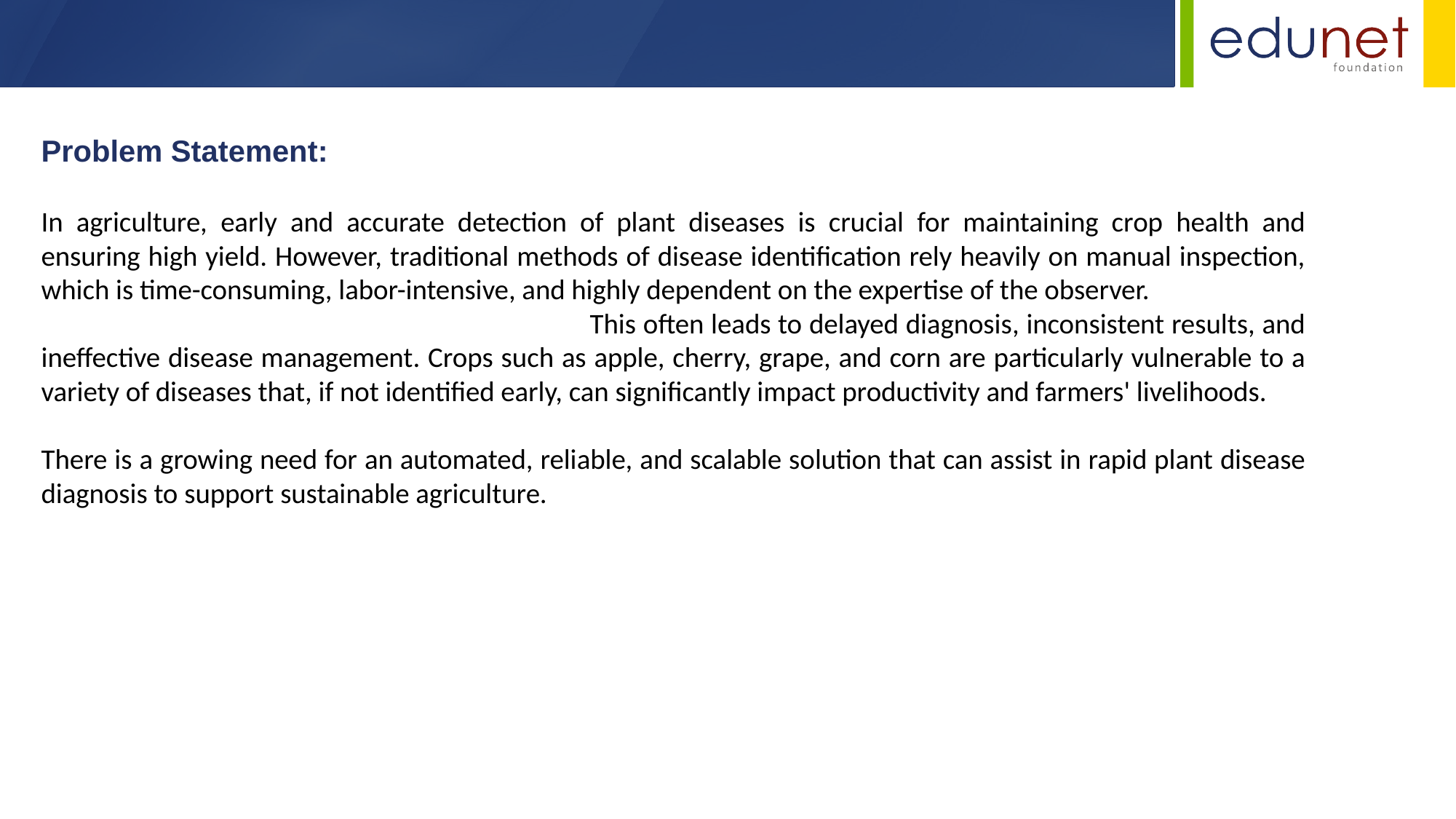

Problem Statement:
In agriculture, early and accurate detection of plant diseases is crucial for maintaining crop health and ensuring high yield. However, traditional methods of disease identification rely heavily on manual inspection, which is time-consuming, labor-intensive, and highly dependent on the expertise of the observer.
                                                                            This often leads to delayed diagnosis, inconsistent results, and ineffective disease management. Crops such as apple, cherry, grape, and corn are particularly vulnerable to a variety of diseases that, if not identified early, can significantly impact productivity and farmers' livelihoods.

There is a growing need for an automated, reliable, and scalable solution that can assist in rapid plant disease diagnosis to support sustainable agriculture.